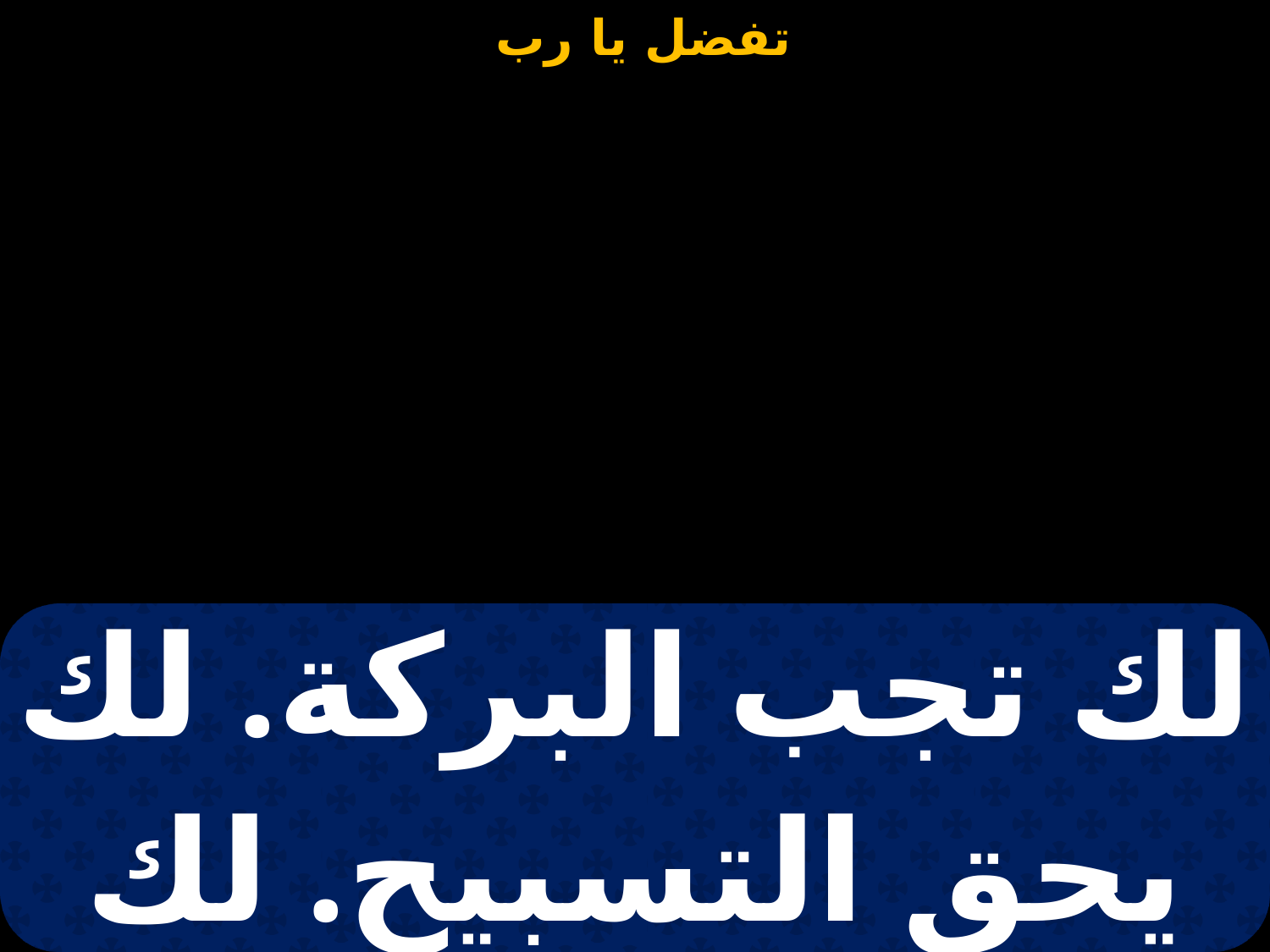

| لك تجب البركة. لك يحق التسبيح. لك ينبغي التمجيد |
| --- |